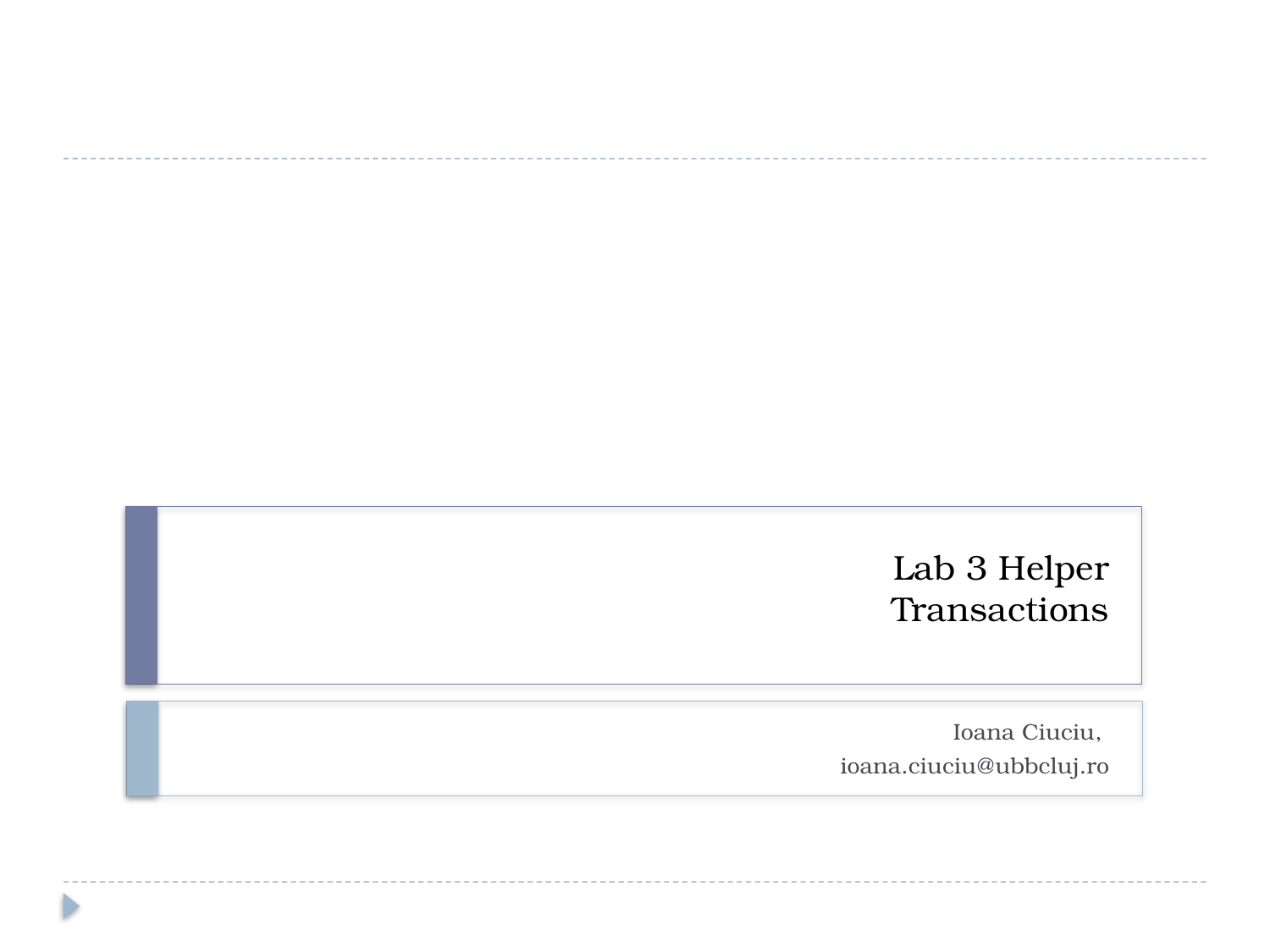

# Lab 3 Helper Transactions
Ioana Ciuciu,
ioana.ciuciu@ubbcluj.ro